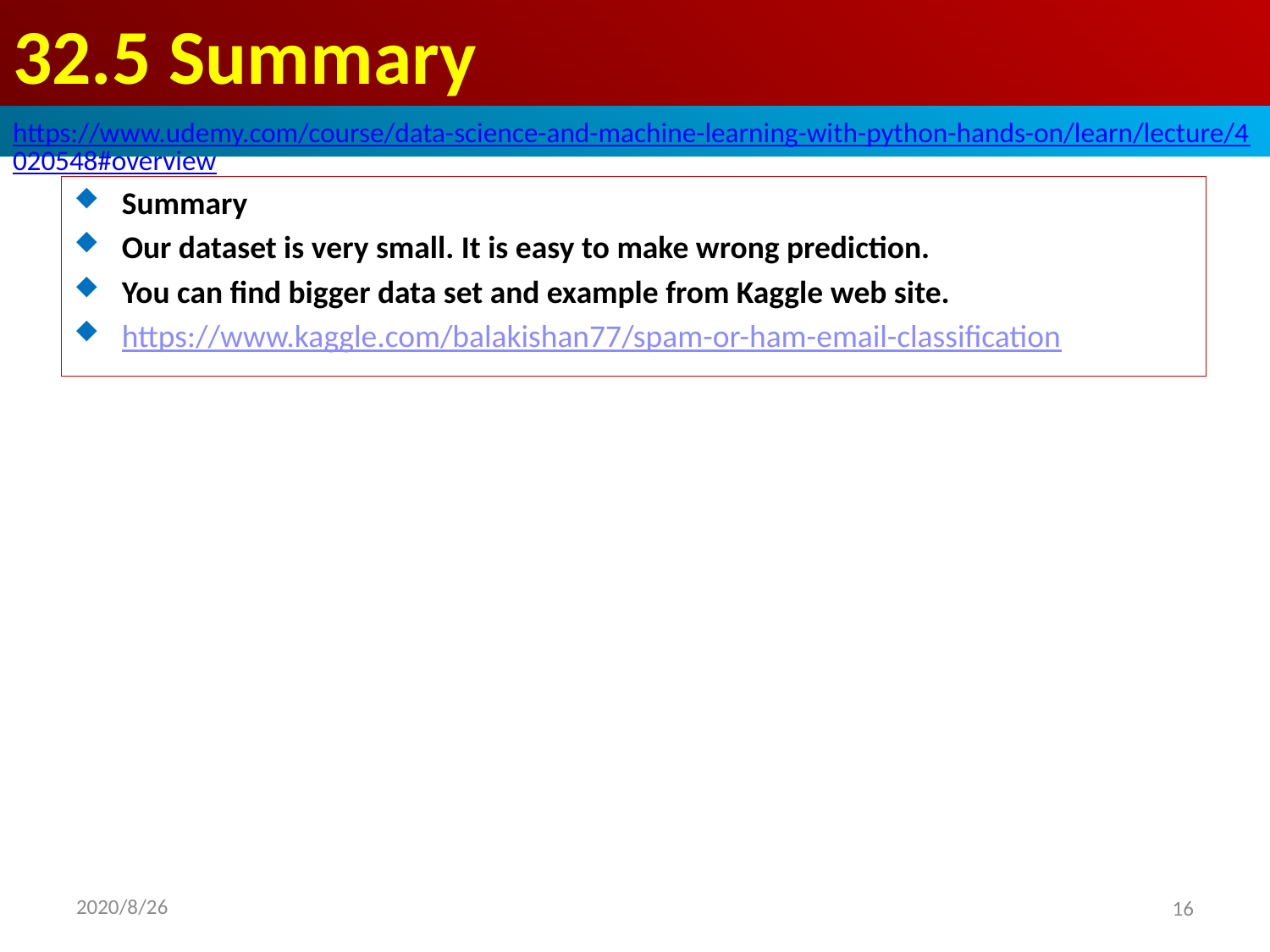

# 32.5 Summary
https://www.udemy.com/course/data-science-and-machine-learning-with-python-hands-on/learn/lecture/4020548#overview
Summary
Our dataset is very small. It is easy to make wrong prediction.
You can find bigger data set and example from Kaggle web site.
https://www.kaggle.com/balakishan77/spam-or-ham-email-classification
2020/8/26
16